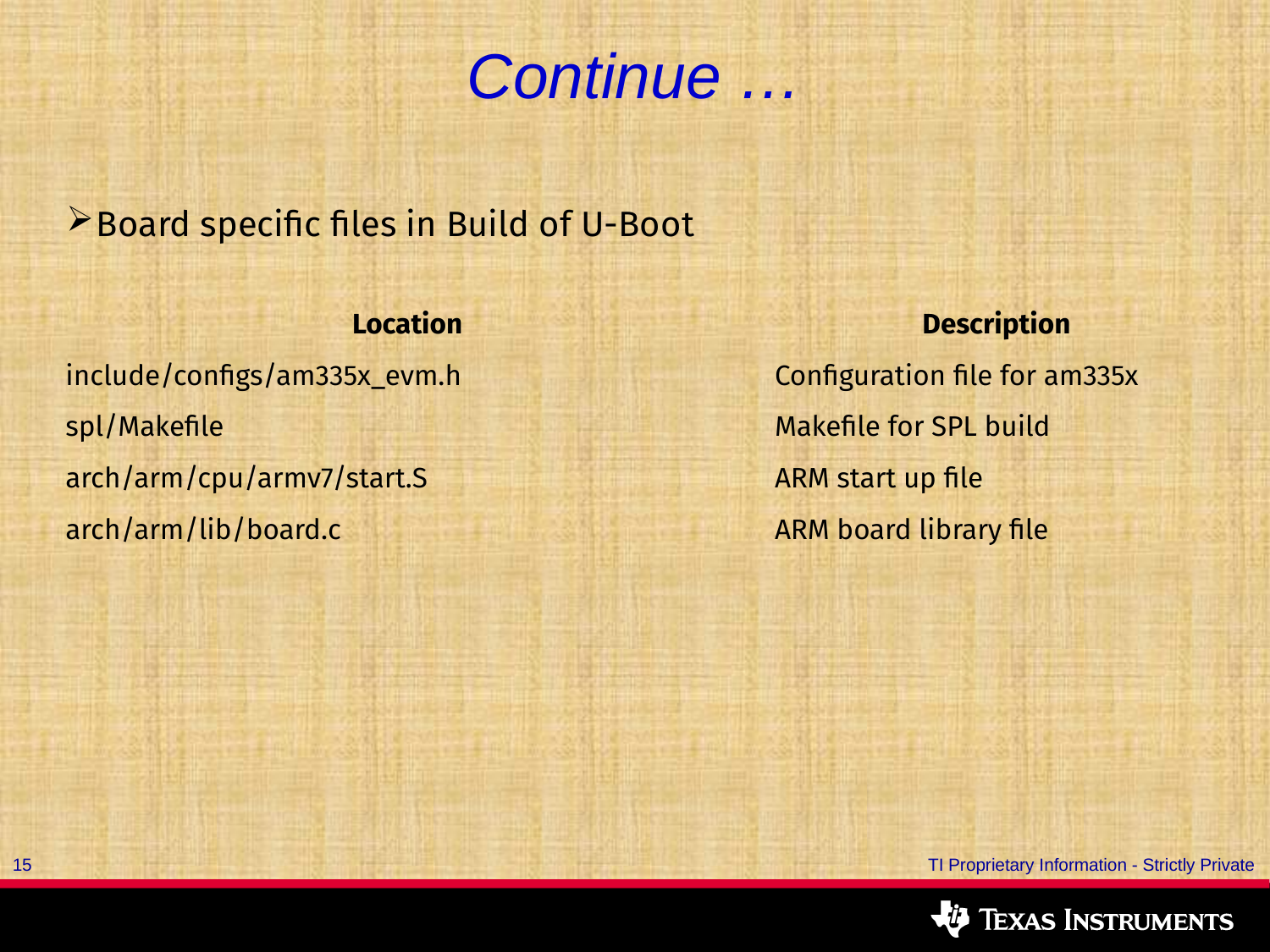

Continue …

Board specific files in Build of U-Boot

| Location | Description |
| --- | --- |
| include/configs/am335x\_evm.h | Configuration file for am335x |
| spl/Makefile | Makefile for SPL build |
| arch/arm/cpu/armv7/start.S | ARM start up file |
| arch/arm/lib/board.c | ARM board library file |